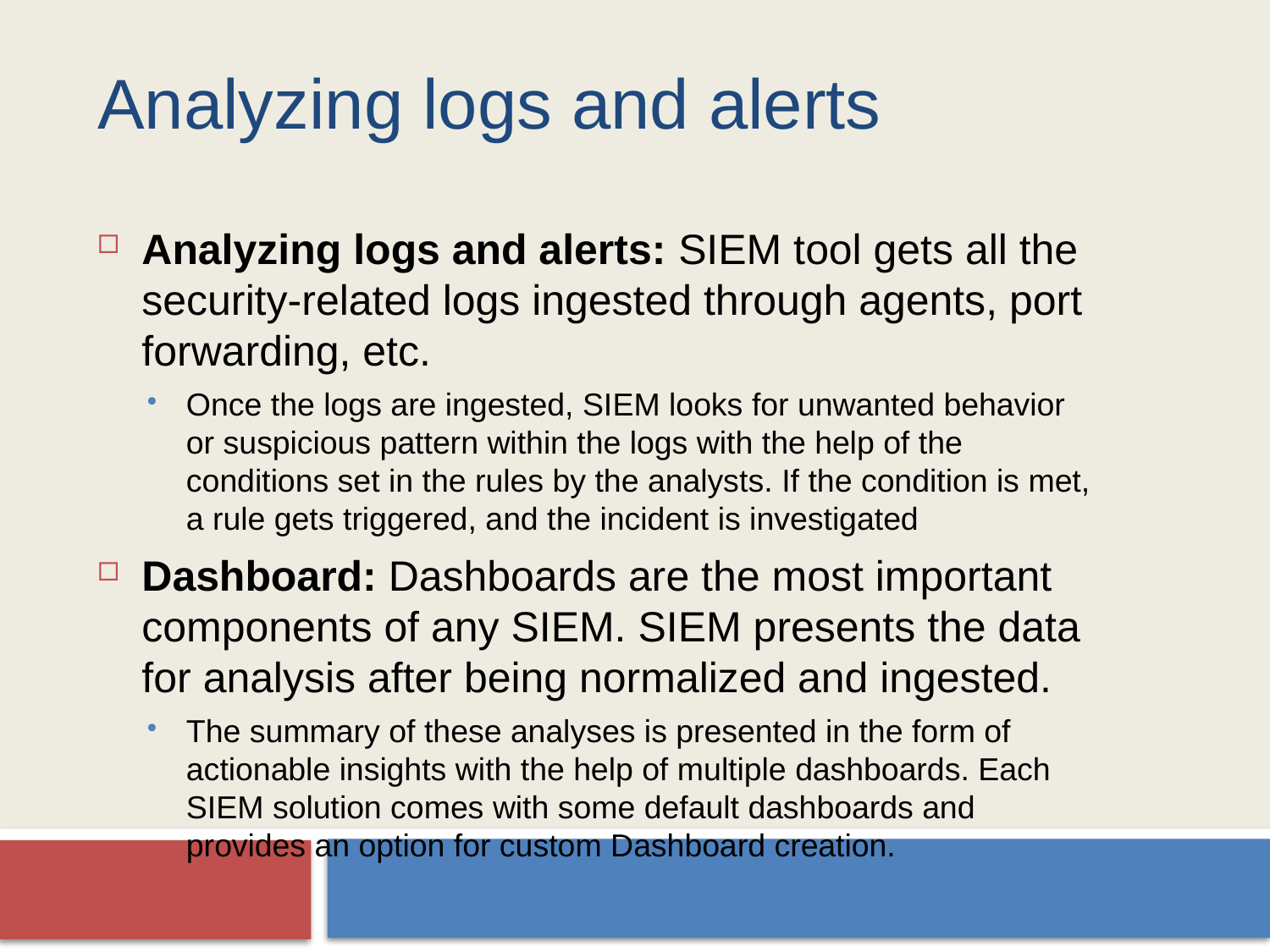

# Analyzing logs and alerts
Analyzing logs and alerts: SIEM tool gets all the security-related logs ingested through agents, port forwarding, etc.
Once the logs are ingested, SIEM looks for unwanted behavior or suspicious pattern within the logs with the help of the conditions set in the rules by the analysts. If the condition is met, a rule gets triggered, and the incident is investigated
Dashboard: Dashboards are the most important components of any SIEM. SIEM presents the data for analysis after being normalized and ingested.
The summary of these analyses is presented in the form of actionable insights with the help of multiple dashboards. Each SIEM solution comes with some default dashboards and provides an option for custom Dashboard creation.